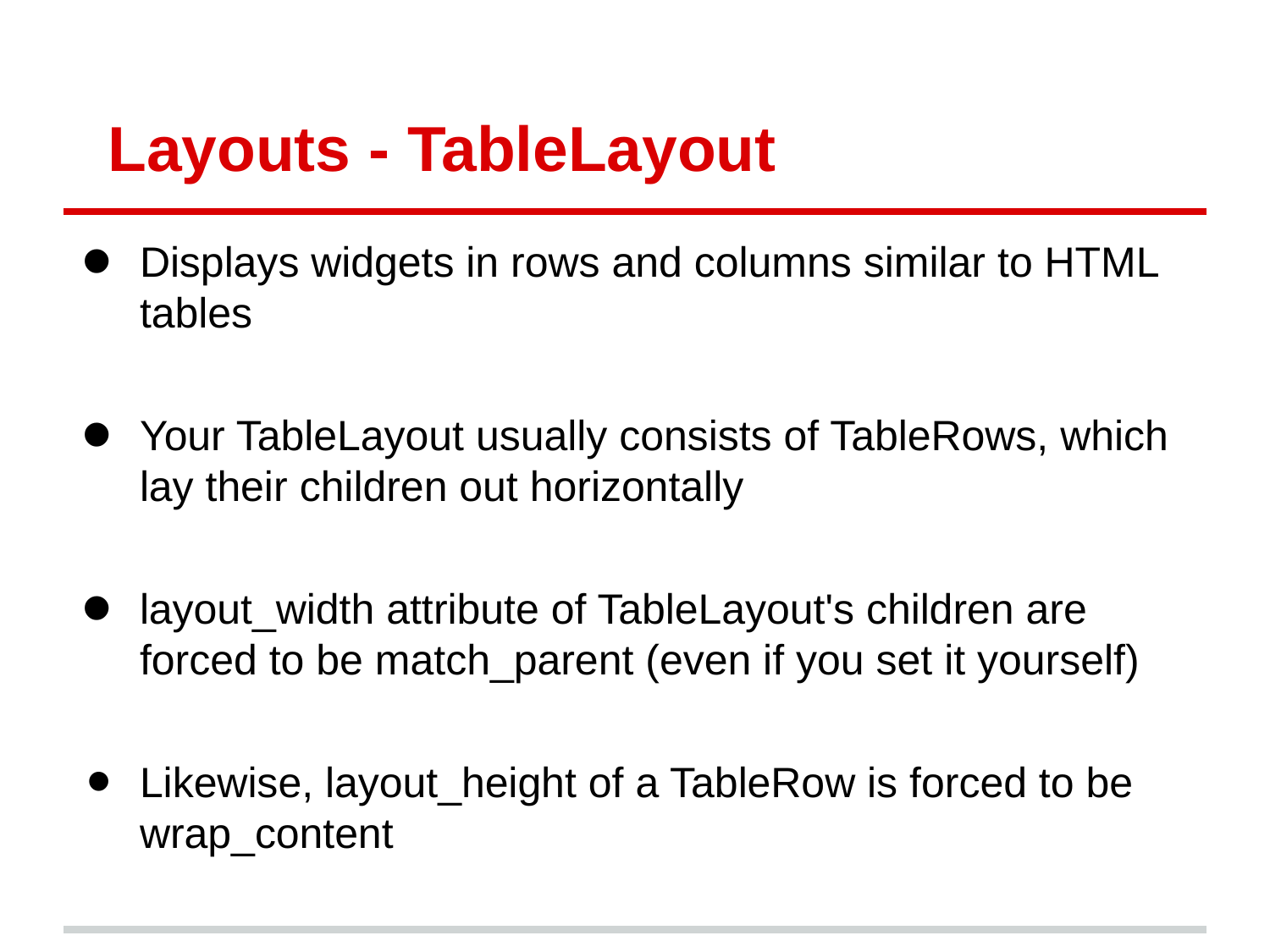

# Layouts - TableLayout
Displays widgets in rows and columns similar to HTML tables

Your TableLayout usually consists of TableRows, which lay their children out horizontally

layout_width attribute of TableLayout's children are forced to be match_parent (even if you set it yourself)

Likewise, layout_height of a TableRow is forced to be wrap_content